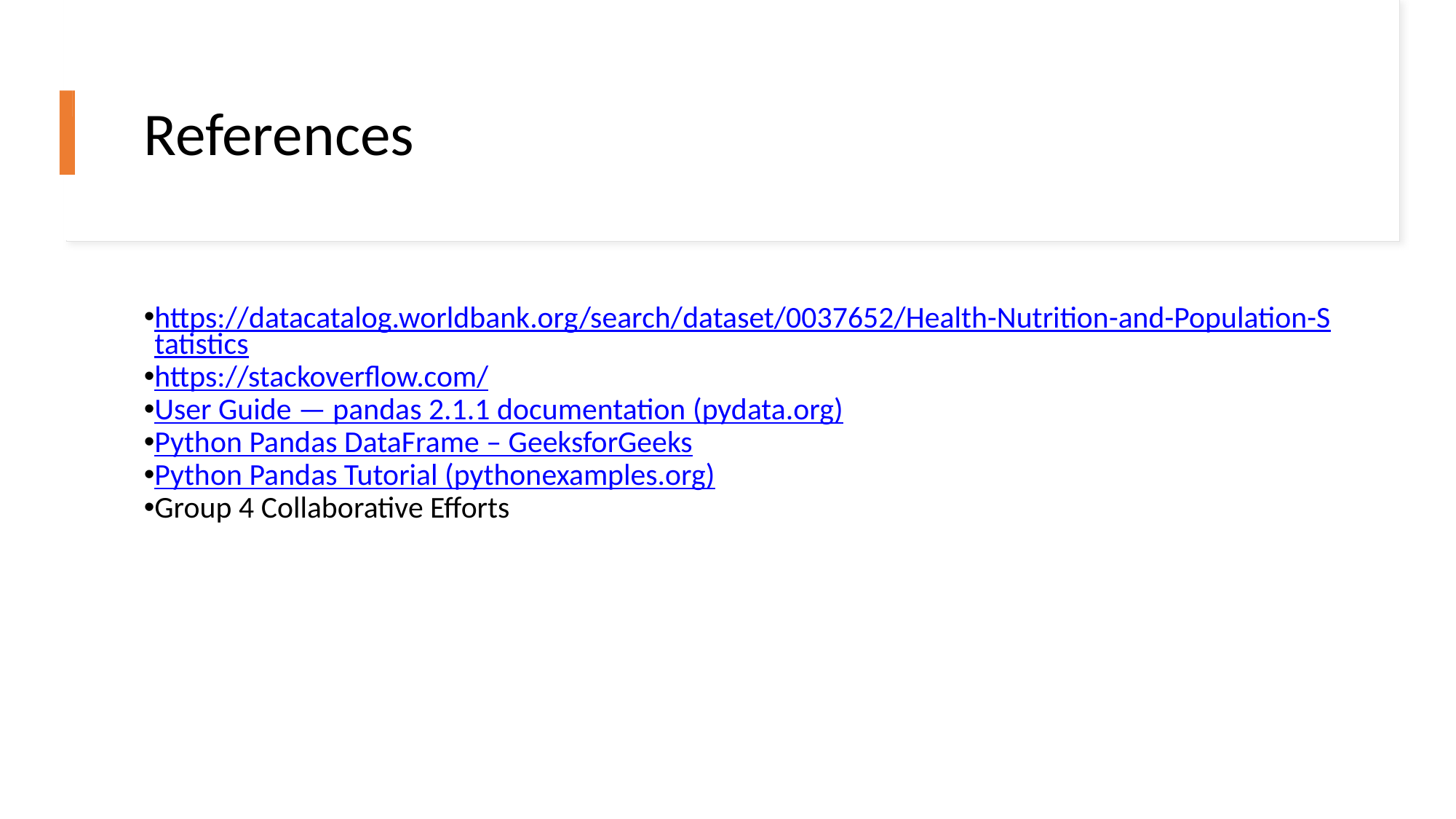

References

https://datacatalog.worldbank.org/search/dataset/0037652/Health-Nutrition-and-Population-Statistics
https://stackoverflow.com/
User Guide — pandas 2.1.1 documentation (pydata.org)
Python Pandas DataFrame – GeeksforGeeks
Python Pandas Tutorial (pythonexamples.org)
Group 4 Collaborative Efforts